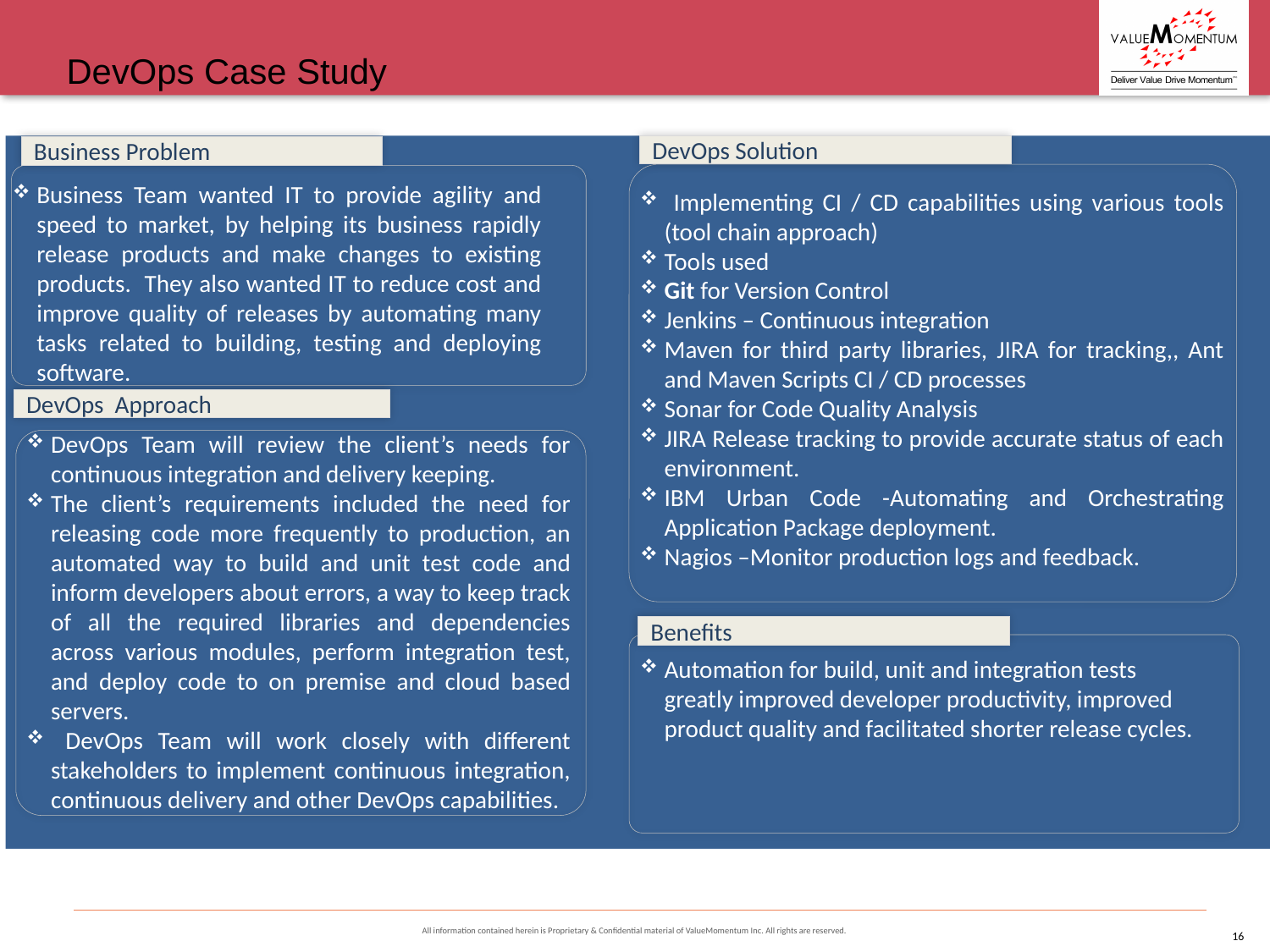

DevOps Case Study

DevOps Solution
Business Problem

Business Team wanted IT to provide agility and speed to market, by helping its business rapidly release products and make changes to existing products.  They also wanted IT to reduce cost and improve quality of releases by automating many tasks related to building, testing and deploying software.
 Implementing CI / CD capabilities using various tools (tool chain approach)
Tools used
Git for Version Control
Jenkins – Continuous integration
Maven for third party libraries, JIRA for tracking,, Ant and Maven Scripts CI / CD processes
Sonar for Code Quality Analysis
JIRA Release tracking to provide accurate status of each environment.
IBM Urban Code -Automating and Orchestrating Application Package deployment.
Nagios –Monitor production logs and feedback.
DevOps  Approach
DevOps Team will review the client’s needs for continuous integration and delivery keeping.
The client’s requirements included the need for releasing code more frequently to production, an automated way to build and unit test code and inform developers about errors, a way to keep track of all the required libraries and dependencies across various modules, perform integration test, and deploy code to on premise and cloud based servers.
 DevOps Team will work closely with different stakeholders to implement continuous integration, continuous delivery and other DevOps capabilities.

Benefits

Automation for build, unit and integration tests greatly improved developer productivity, improved product quality and facilitated shorter release cycles.